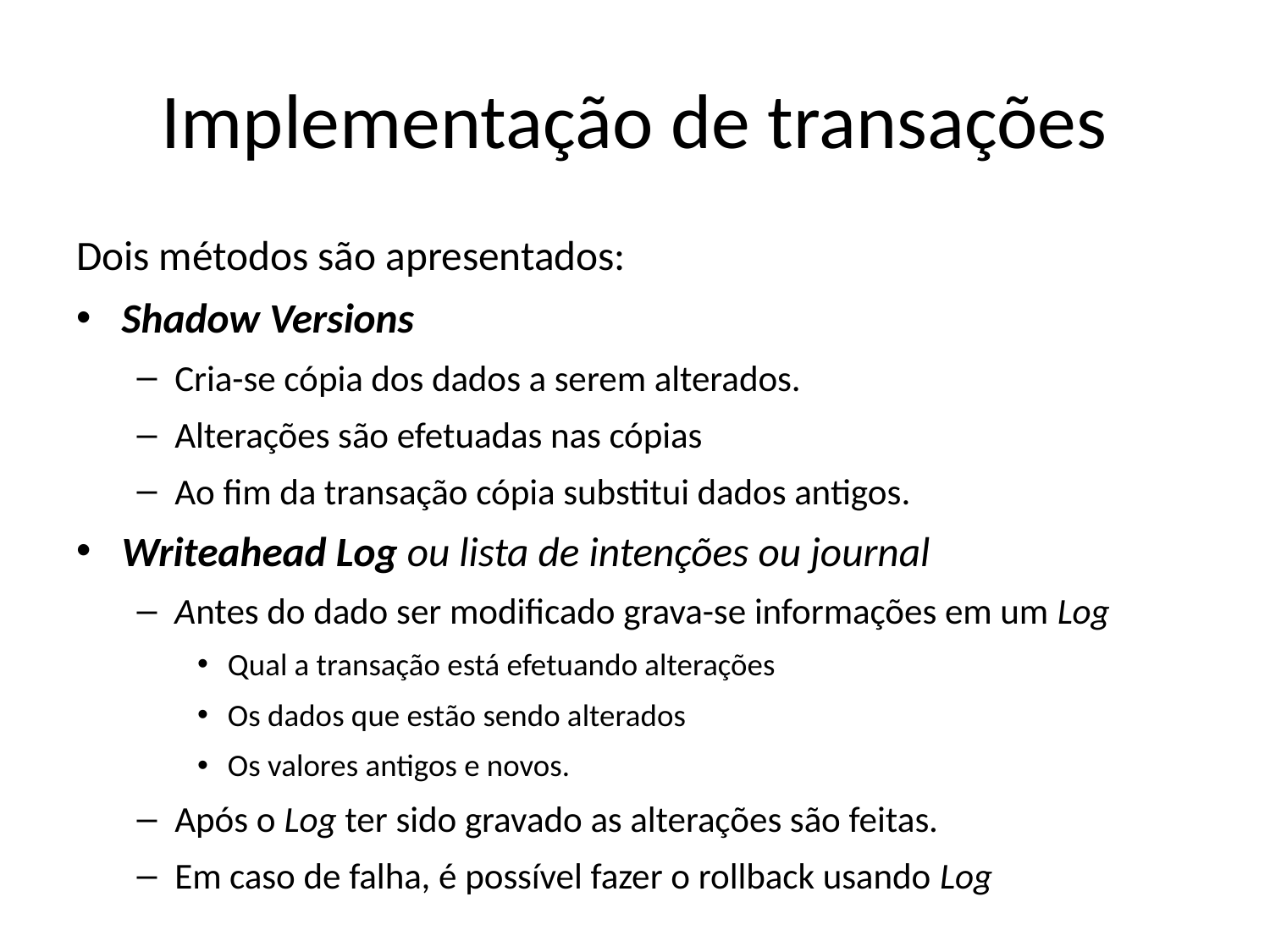

# Implementação de transações
Dois métodos são apresentados:
Shadow Versions
Cria-se cópia dos dados a serem alterados.
Alterações são efetuadas nas cópias
Ao fim da transação cópia substitui dados antigos.
Writeahead Log ou lista de intenções ou journal
Antes do dado ser modificado grava-se informações em um Log
Qual a transação está efetuando alterações
Os dados que estão sendo alterados
Os valores antigos e novos.
Após o Log ter sido gravado as alterações são feitas.
Em caso de falha, é possível fazer o rollback usando Log